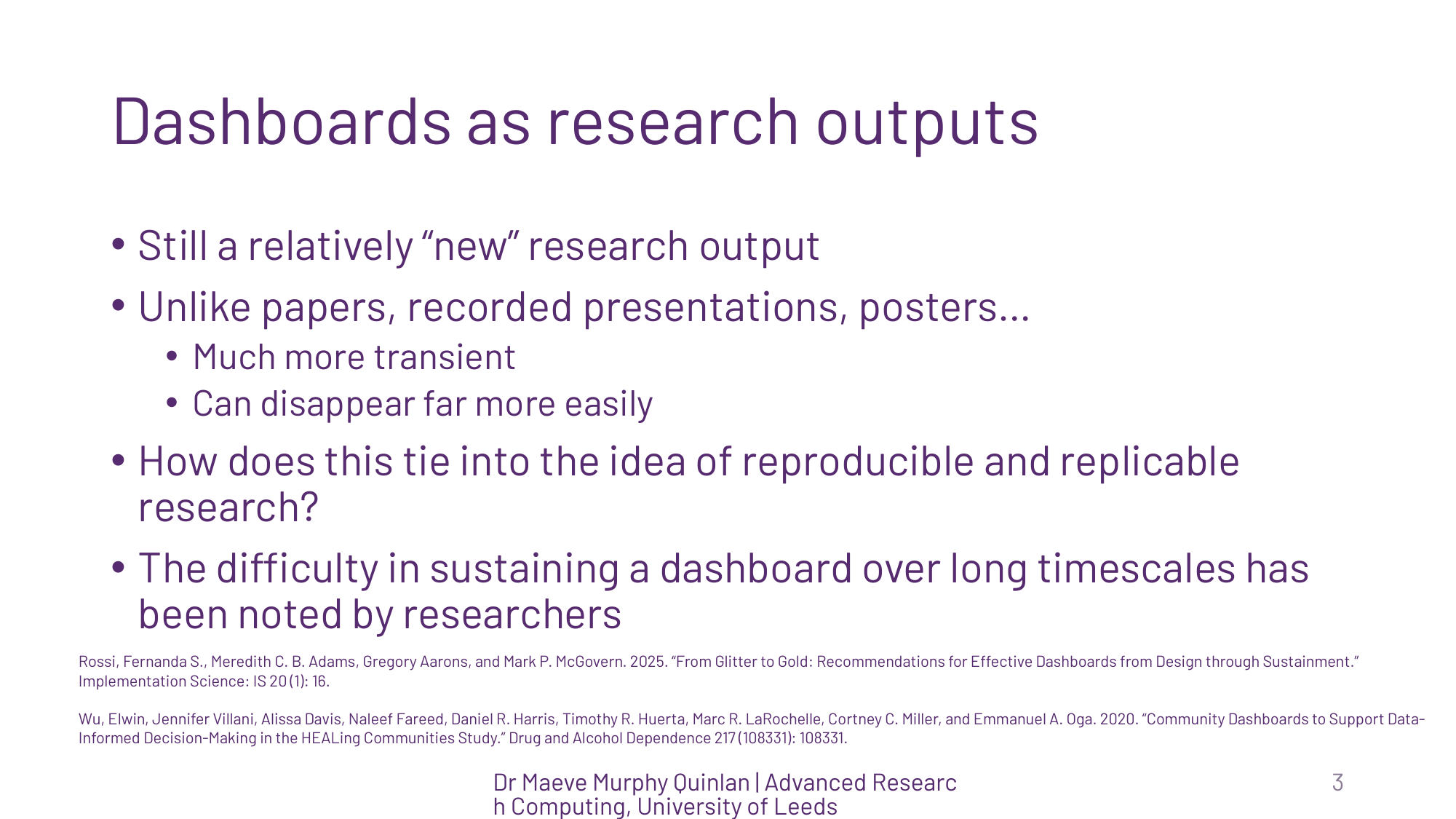

# Dashboards as research outputs
Still a relatively “new” research output
Unlike papers, recorded presentations, posters…
Much more transient
Can disappear far more easily
How does this tie into the idea of reproducible and replicable research?
The difficulty in sustaining a dashboard over long timescales has been noted by researchers
Rossi, Fernanda S., Meredith C. B. Adams, Gregory Aarons, and Mark P. McGovern. 2025. “From Glitter to Gold: Recommendations for Effective Dashboards from Design through Sustainment.” Implementation Science: IS 20 (1): 16.

Wu, Elwin, Jennifer Villani, Alissa Davis, Naleef Fareed, Daniel R. Harris, Timothy R. Huerta, Marc R. LaRochelle, Cortney C. Miller, and Emmanuel A. Oga. 2020. “Community Dashboards to Support Data-Informed Decision-Making in the HEALing Communities Study.” Drug and Alcohol Dependence 217 (108331): 108331.
Dr Maeve Murphy Quinlan | Advanced Research Computing, University of Leeds
3